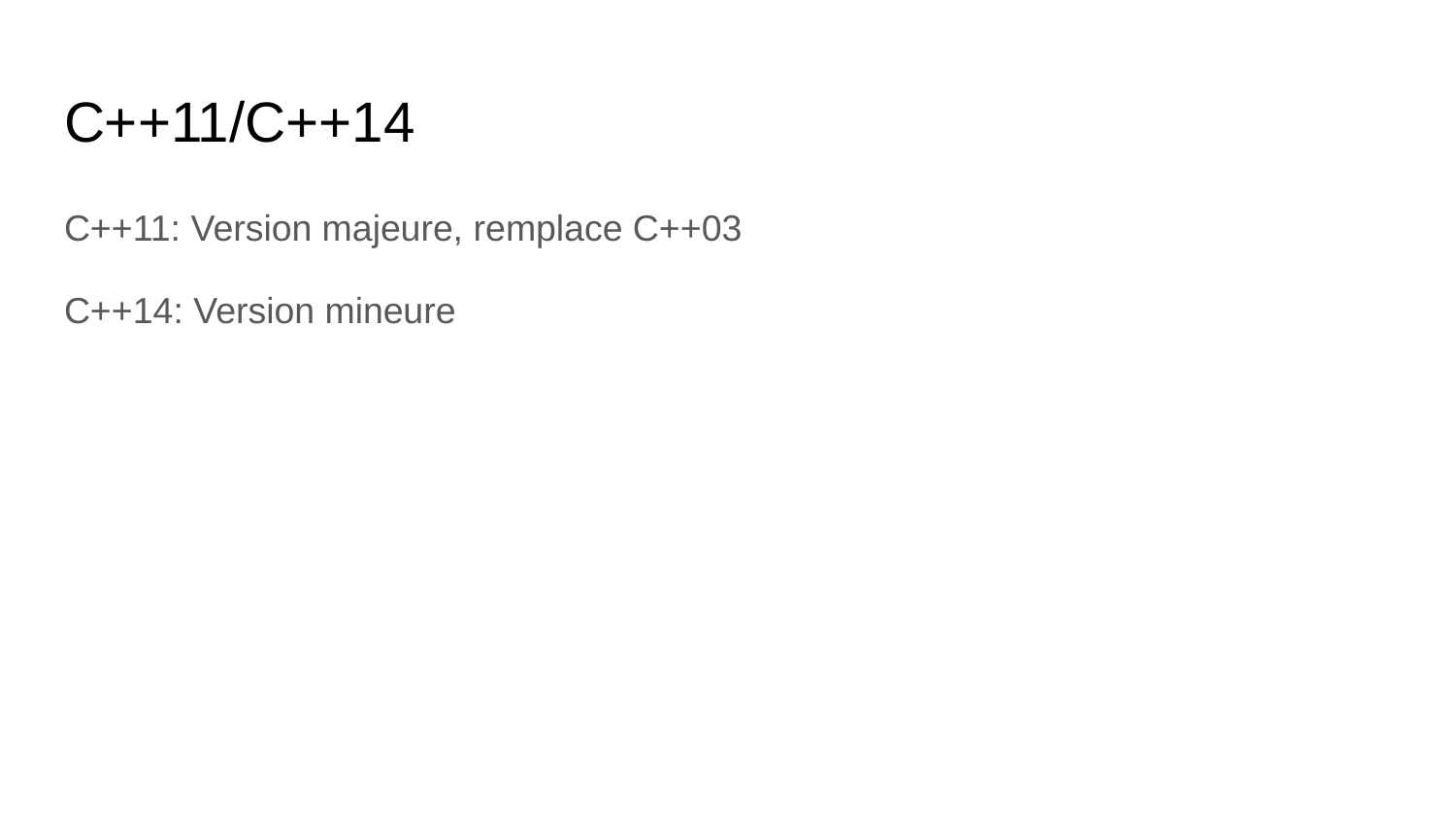

# C++11/C++14
C++11: Version majeure, remplace C++03
C++14: Version mineure